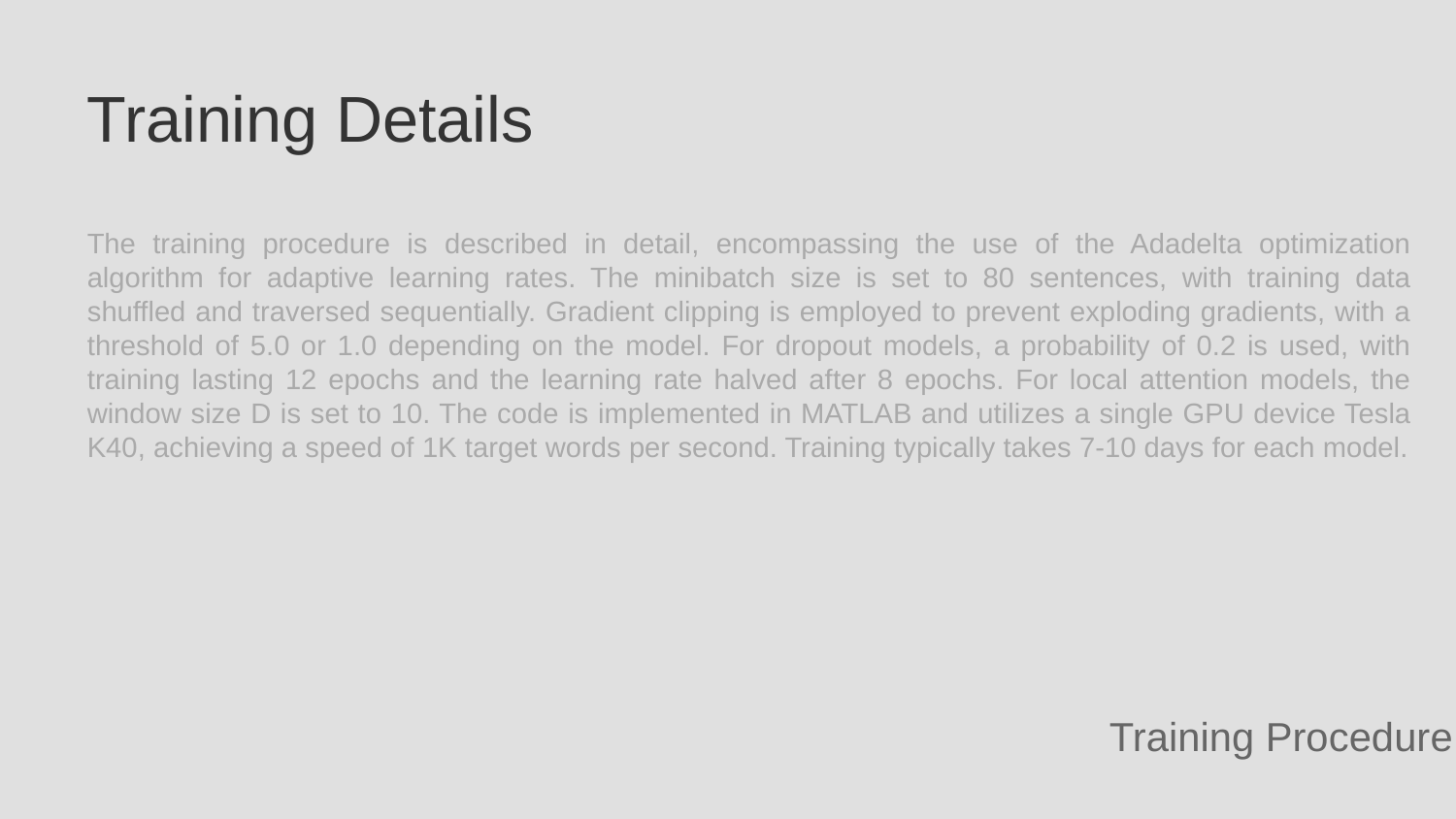

Training Details
The training procedure is described in detail, encompassing the use of the Adadelta optimization algorithm for adaptive learning rates. The minibatch size is set to 80 sentences, with training data shuffled and traversed sequentially. Gradient clipping is employed to prevent exploding gradients, with a threshold of 5.0 or 1.0 depending on the model. For dropout models, a probability of 0.2 is used, with training lasting 12 epochs and the learning rate halved after 8 epochs. For local attention models, the window size D is set to 10. The code is implemented in MATLAB and utilizes a single GPU device Tesla K40, achieving a speed of 1K target words per second. Training typically takes 7-10 days for each model.
Training Procedure